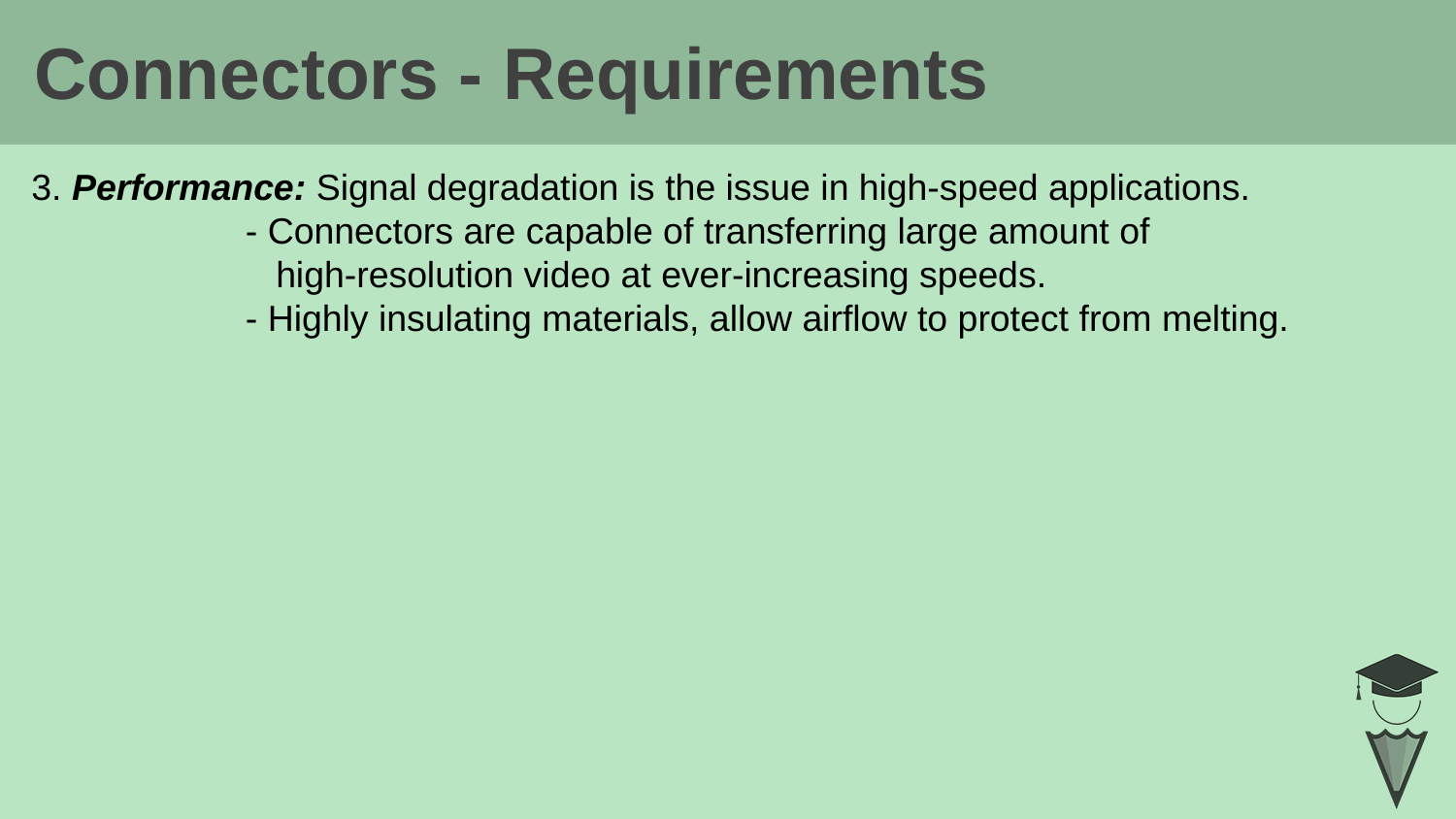

# Connectors - Requirements
3. Performance: Signal degradation is the issue in high-speed applications.
                     - Connectors are capable of transferring large amount of
                        high-resolution video at ever-increasing speeds.
                     - Highly insulating materials, allow airflow to protect from melting.